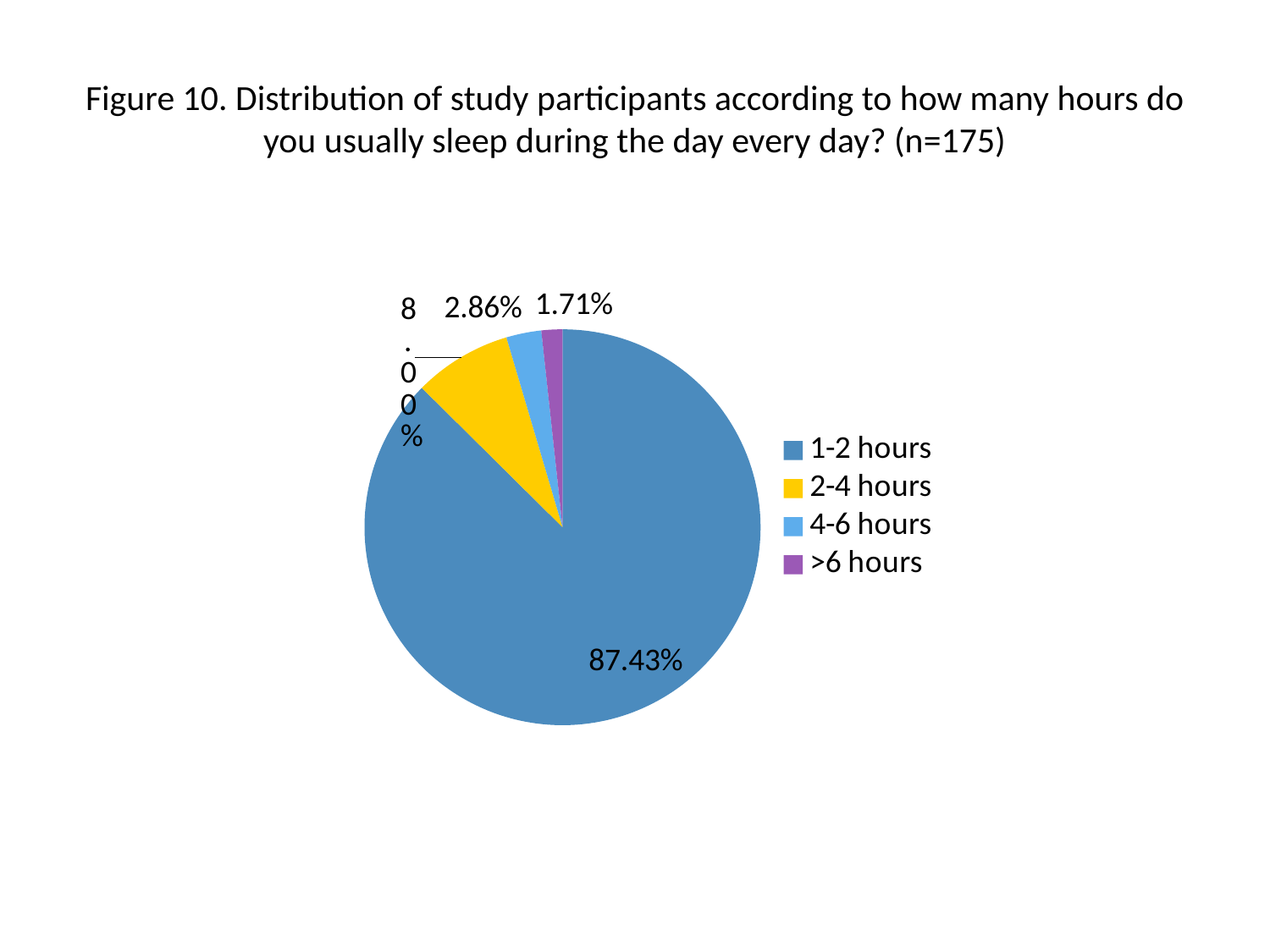

# Figure 10. Distribution of study participants according to how many hours do you usually sleep during the day every day? (n=175)

### Chart

| Category |  |
|---|---|
| 1-2 hours | 153.0 |
| 2-4 hours | 14.0 |
| 4-6 hours | 5.0 |
| >6 hours | 3.0 |